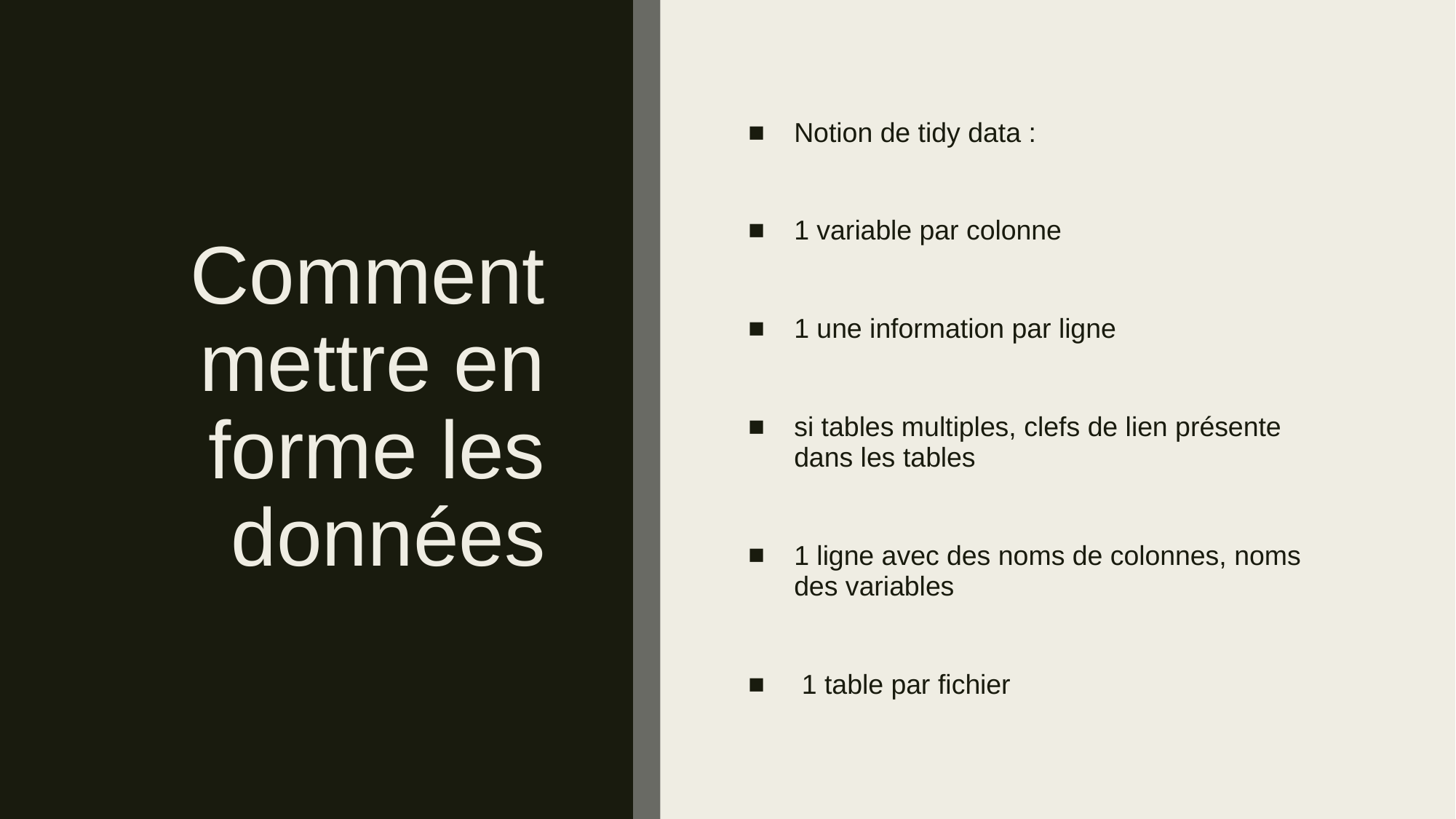

# Comment mettre en forme les données
Notion de tidy data :

1 variable par colonne

1 une information par ligne

si tables multiples, clefs de lien présente dans les tables

1 ligne avec des noms de colonnes, noms des variables

 1 table par fichier